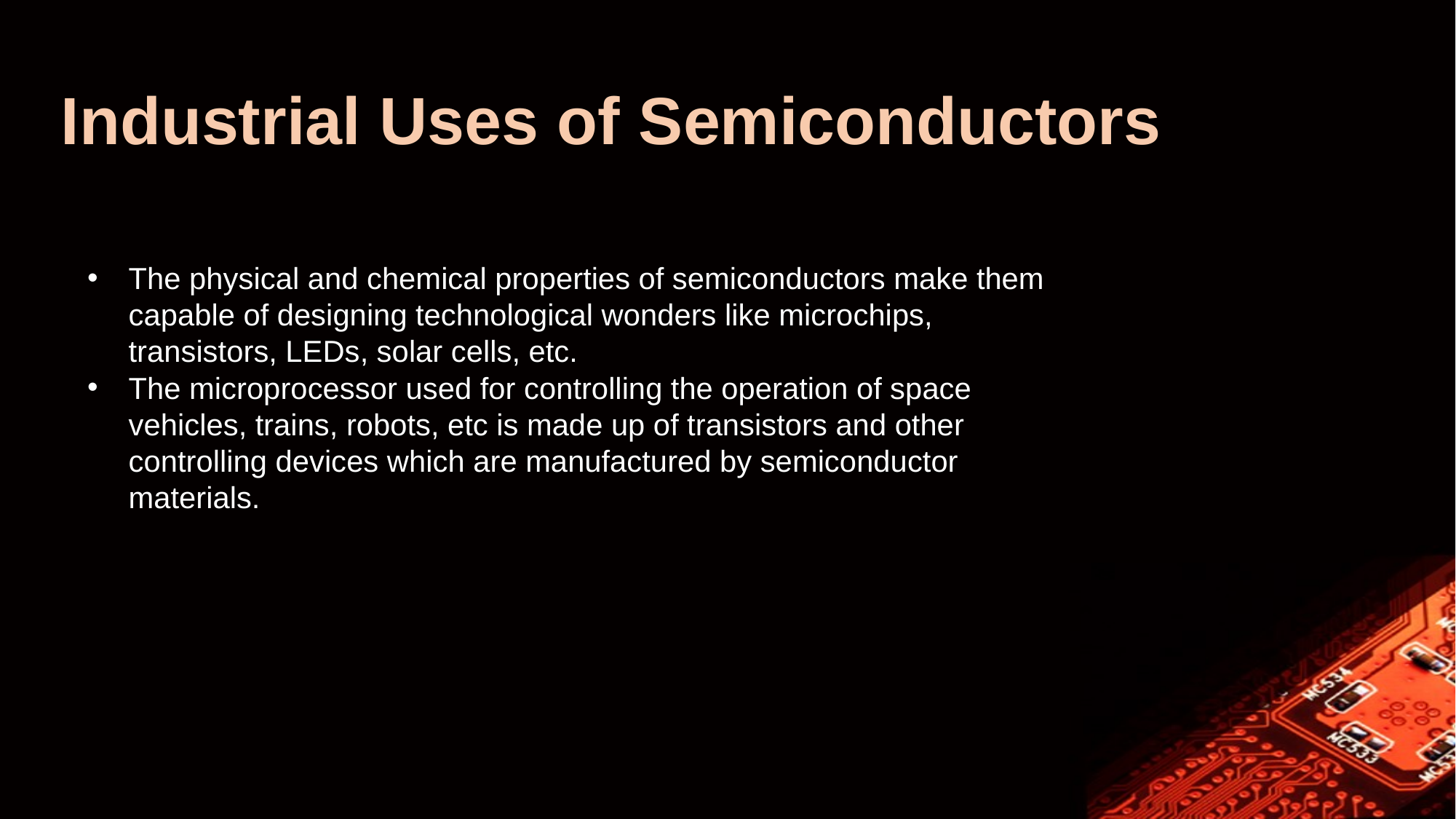

# Industrial Uses of Semiconductors
The physical and chemical properties of semiconductors make them capable of designing technological wonders like microchips, transistors, LEDs, solar cells, etc.
The microprocessor used for controlling the operation of space vehicles, trains, robots, etc is made up of transistors and other controlling devices which are manufactured by semiconductor materials.